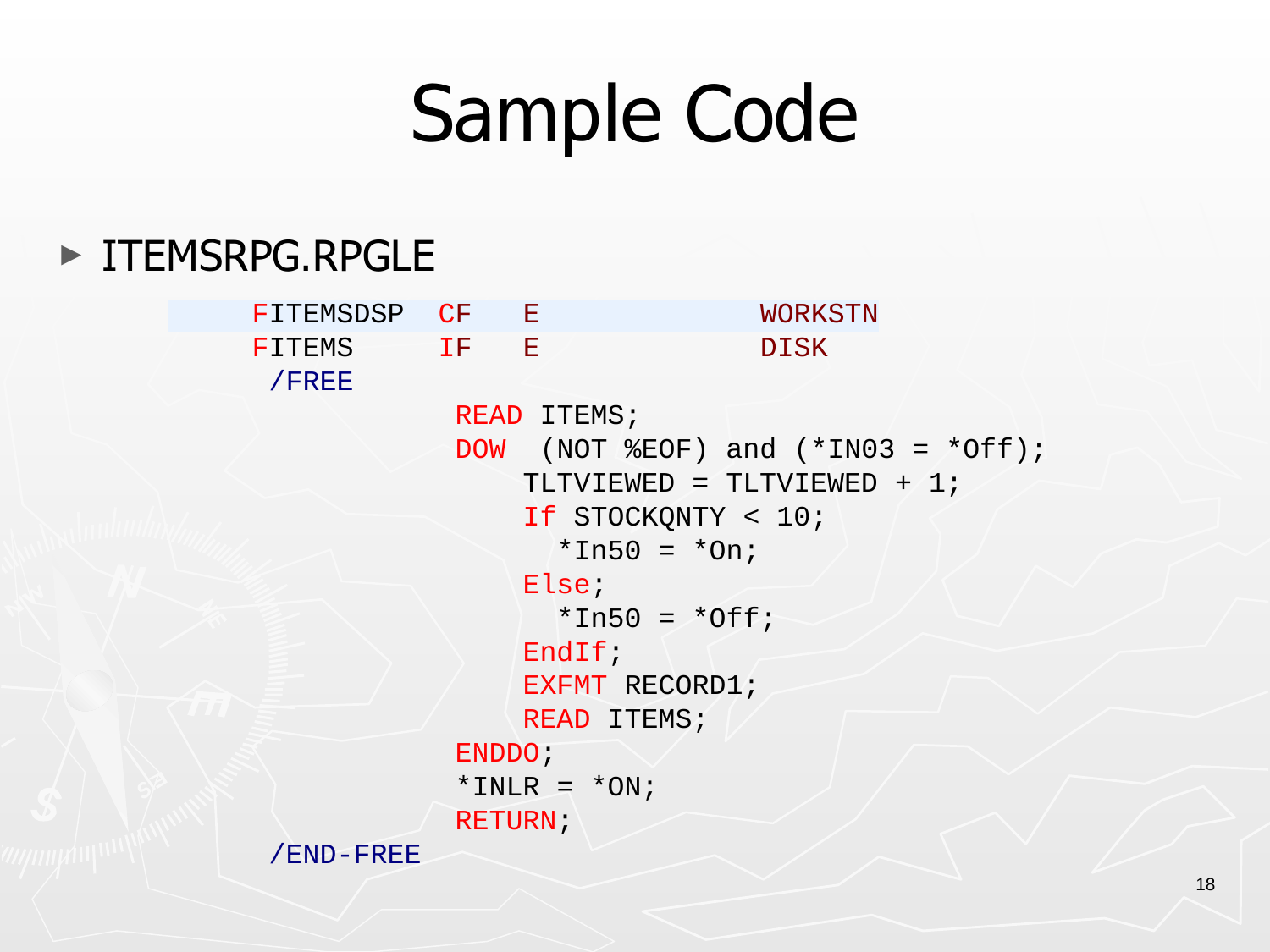

# Sample Code
ITEMSRPG.RPGLE
     FITEMSDSP  CF   E             WORKSTN
     FITEMS     IF   E             DISK
      /FREE
                 READ ITEMS;
                 DOW  (NOT %EOF) and (*IN03 = *Off);
                     TLTVIEWED = TLTVIEWED + 1;
                     If STOCKQNTY < 10;
                       *In50 = *On;
                     Else;
                       *In50 = *Off;
                     EndIf;
                     EXFMT RECORD1;
                     READ ITEMS;
                 ENDDO;
                 *INLR = *ON;
                 RETURN;
      /END-FREE
18